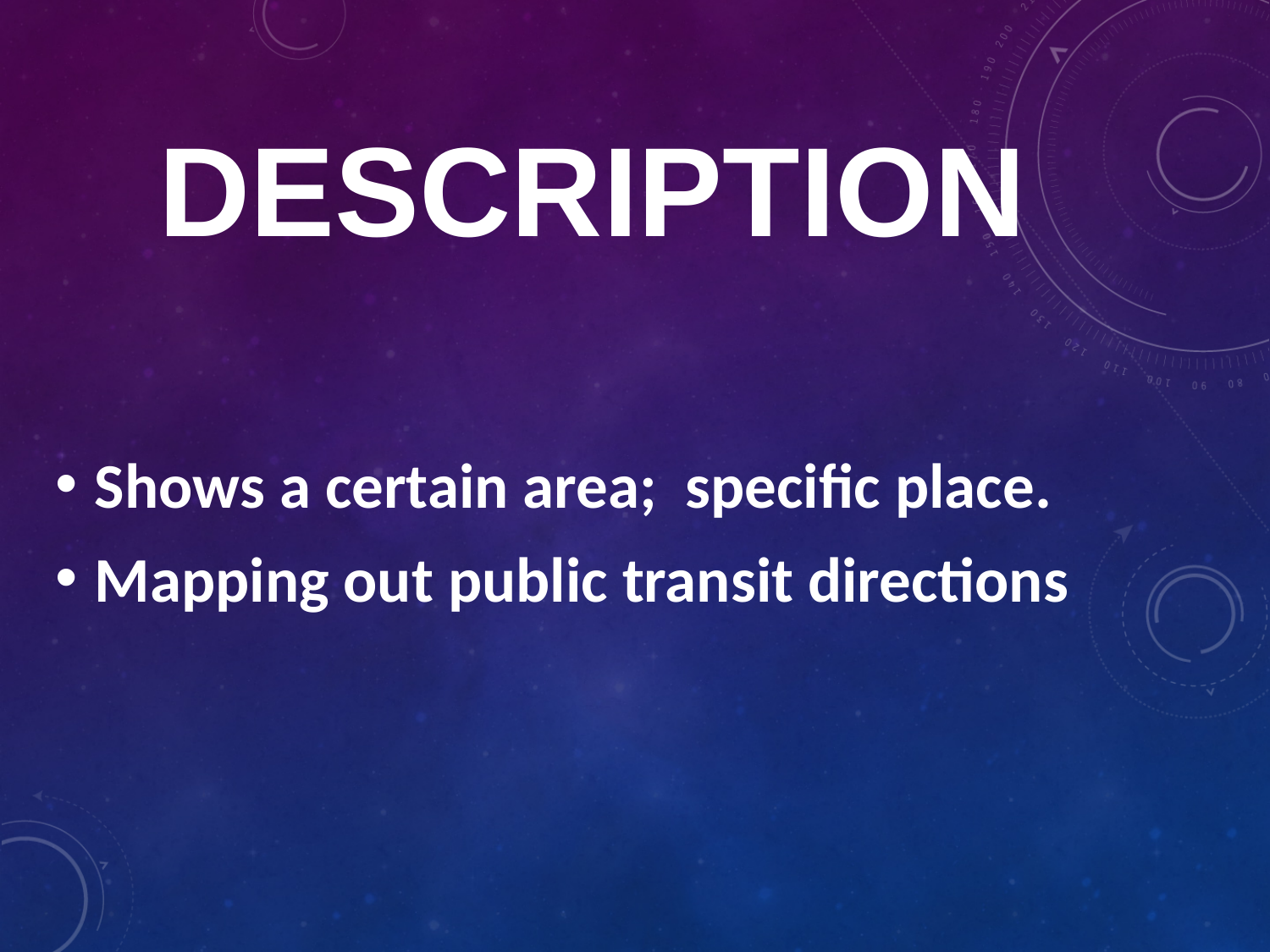

# Description
Shows a certain area;  specific place.
Mapping out public transit directions